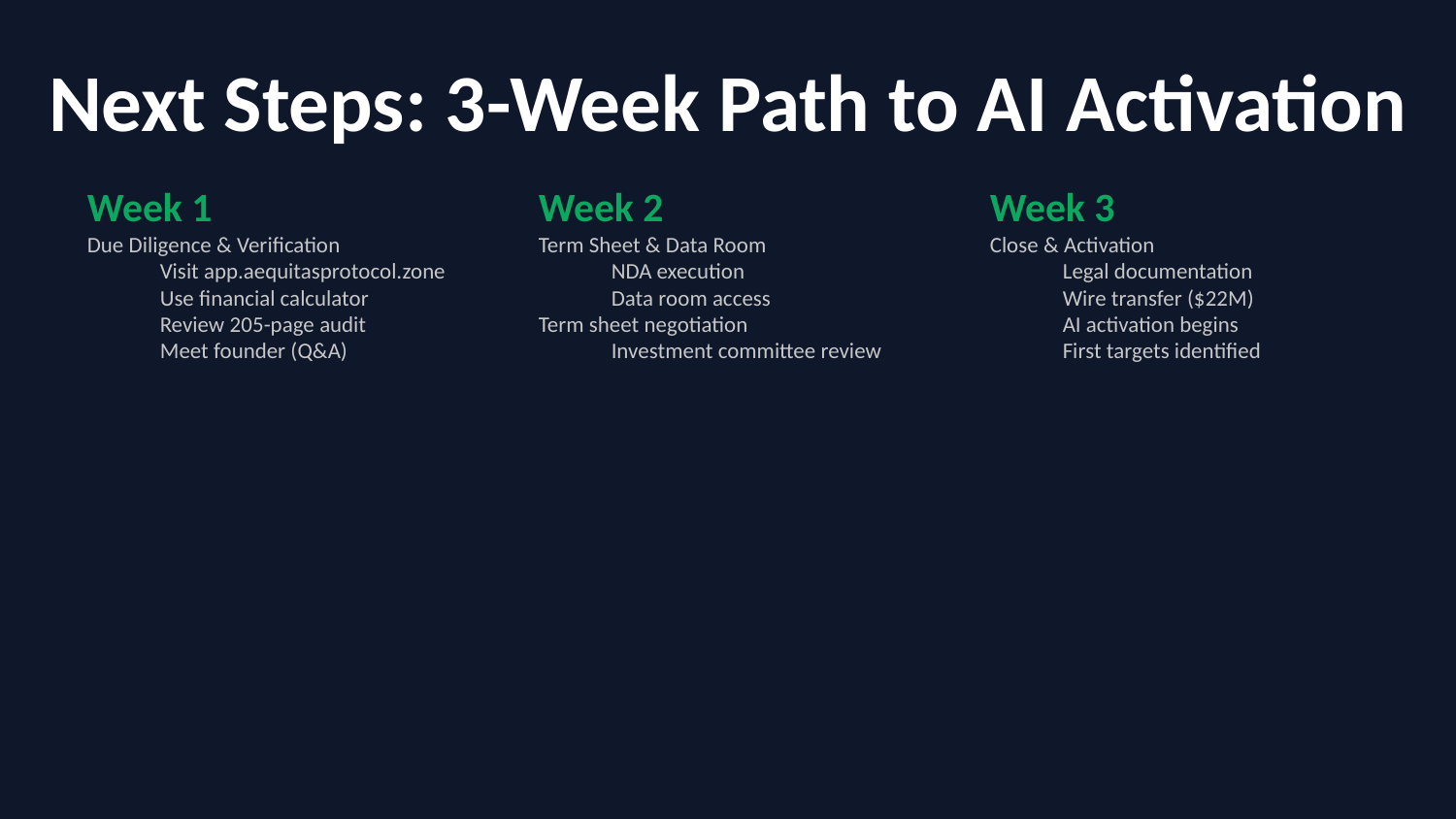

Next Steps: 3-Week Path to AI Activation
Week 1
Due Diligence & Verification
Visit app.aequitasprotocol.zone
Use financial calculator
Review 205-page audit
Meet founder (Q&A)
Week 2
Term Sheet & Data Room
NDA execution
Data room access
Term sheet negotiation
Investment committee review
Week 3
Close & Activation
Legal documentation
Wire transfer ($22M)
AI activation begins
First targets identified
Total Time to AI Enforcement: 3 Weeks